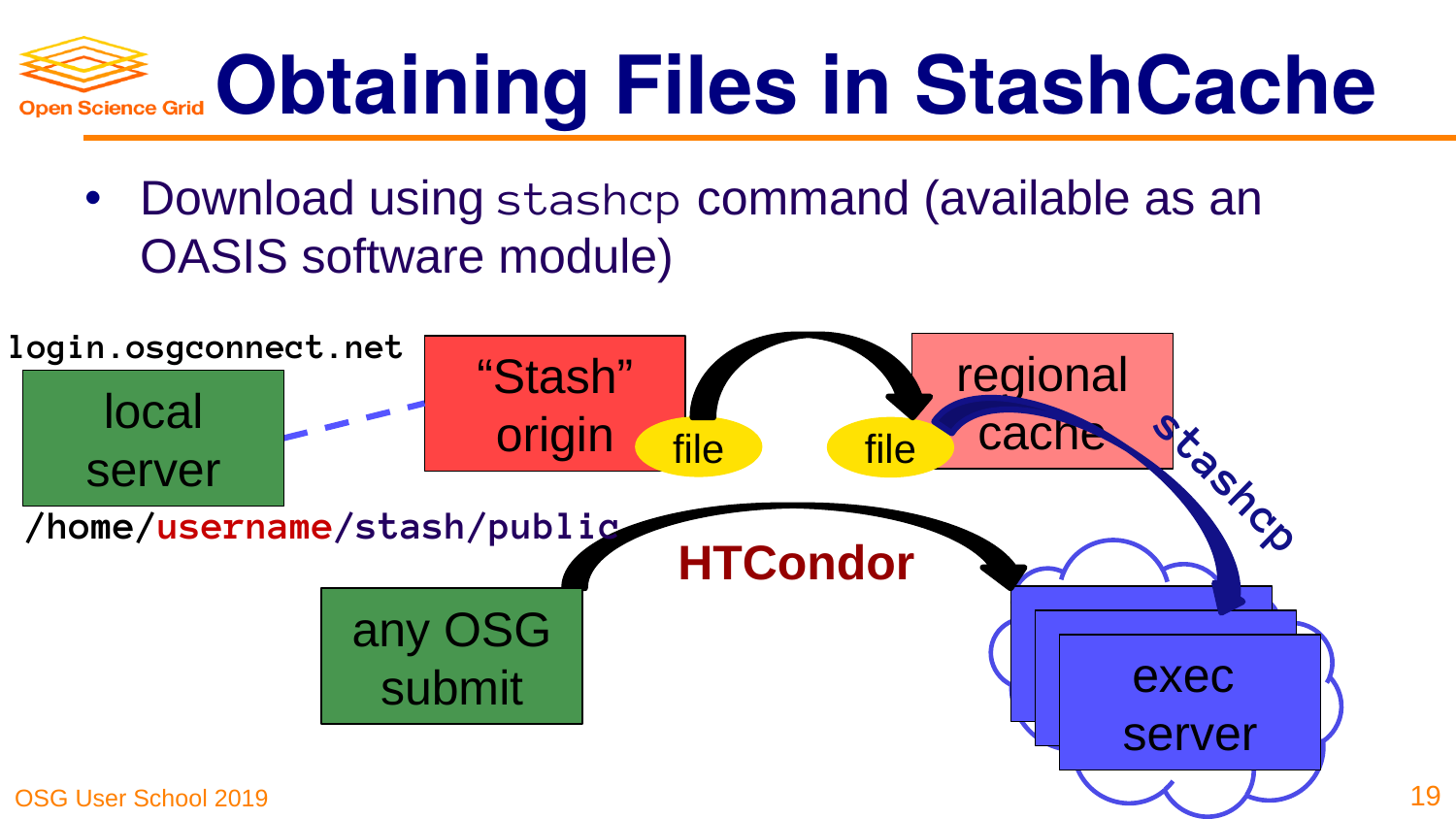

# Obtaining Files in StashCache
Download using stashcp command (available as an OASIS software module)
login.osgconnect.net
regional cache

“Stash” origin
local server
file
file
stashcp

/home/username/stash/public

HTCondor

exec  server
any OSG submit
exec  server
exec  server
19